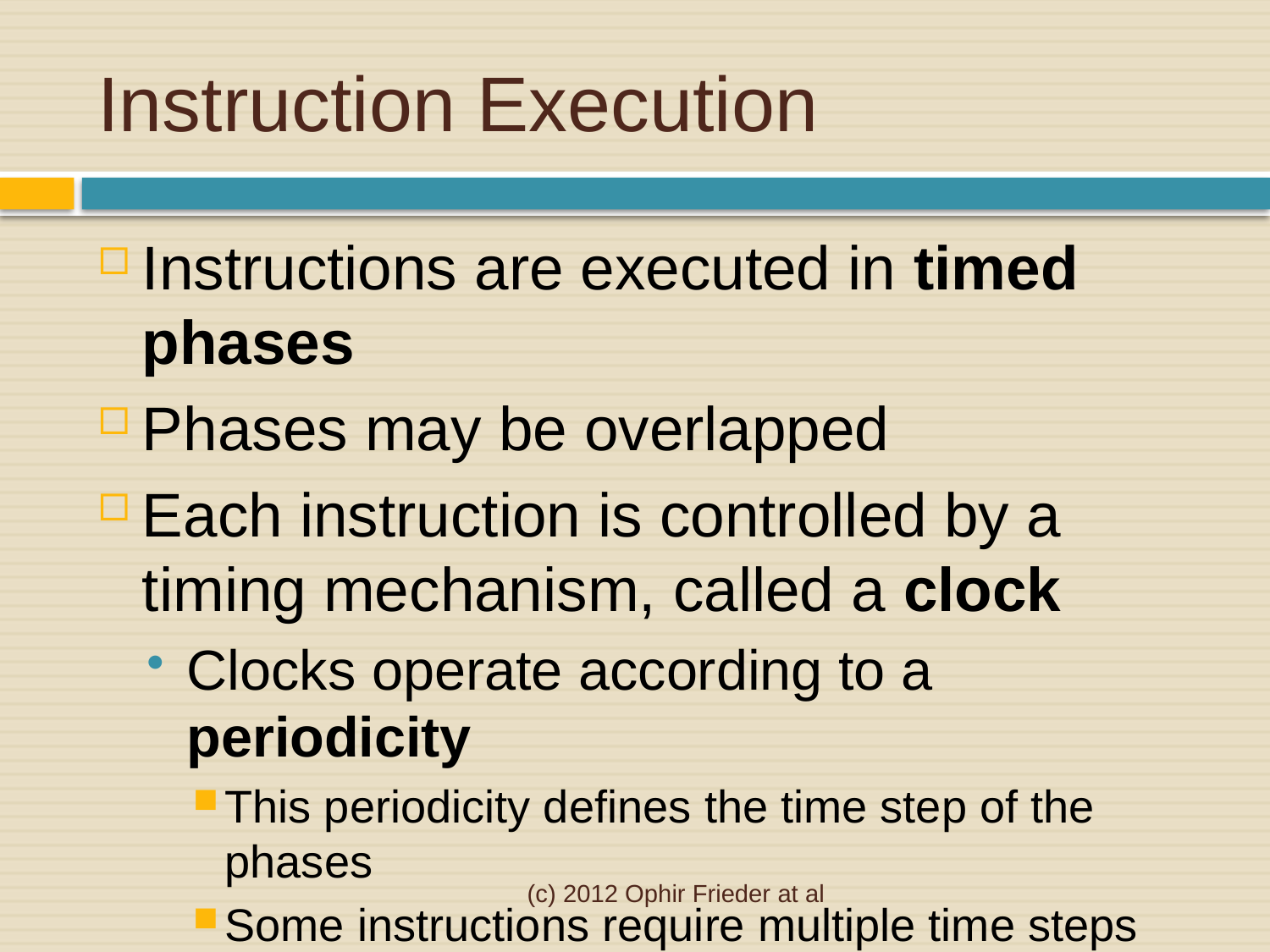

# Instruction Execution
Instructions are executed in timed phases
Phases may be overlapped
Each instruction is controlled by a timing mechanism, called a clock
Clocks operate according to a periodicity
This periodicity defines the time step of the phases
Some instructions require multiple time steps
(c) 2012 Ophir Frieder at al